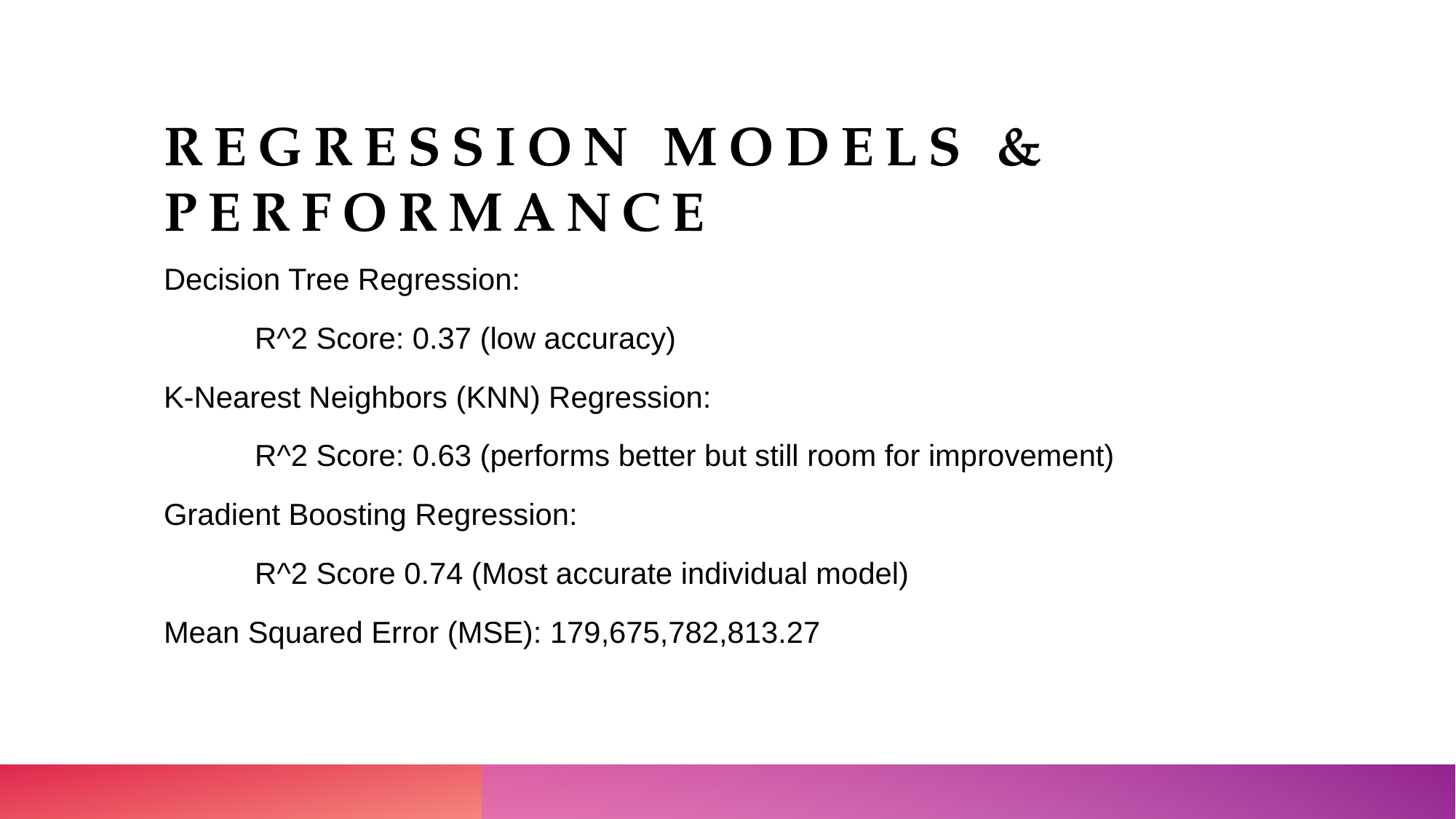

# Regression models & performance
Decision Tree Regression:
   R^2 Score: 0.37 (low accuracy)
K-Nearest Neighbors (KNN) Regression:
   R^2 Score: 0.63 (performs better but still room for improvement)
Gradient Boosting Regression:
   R^2 Score 0.74 (Most accurate individual model)
Mean Squared Error (MSE): 179,675,782,813.27